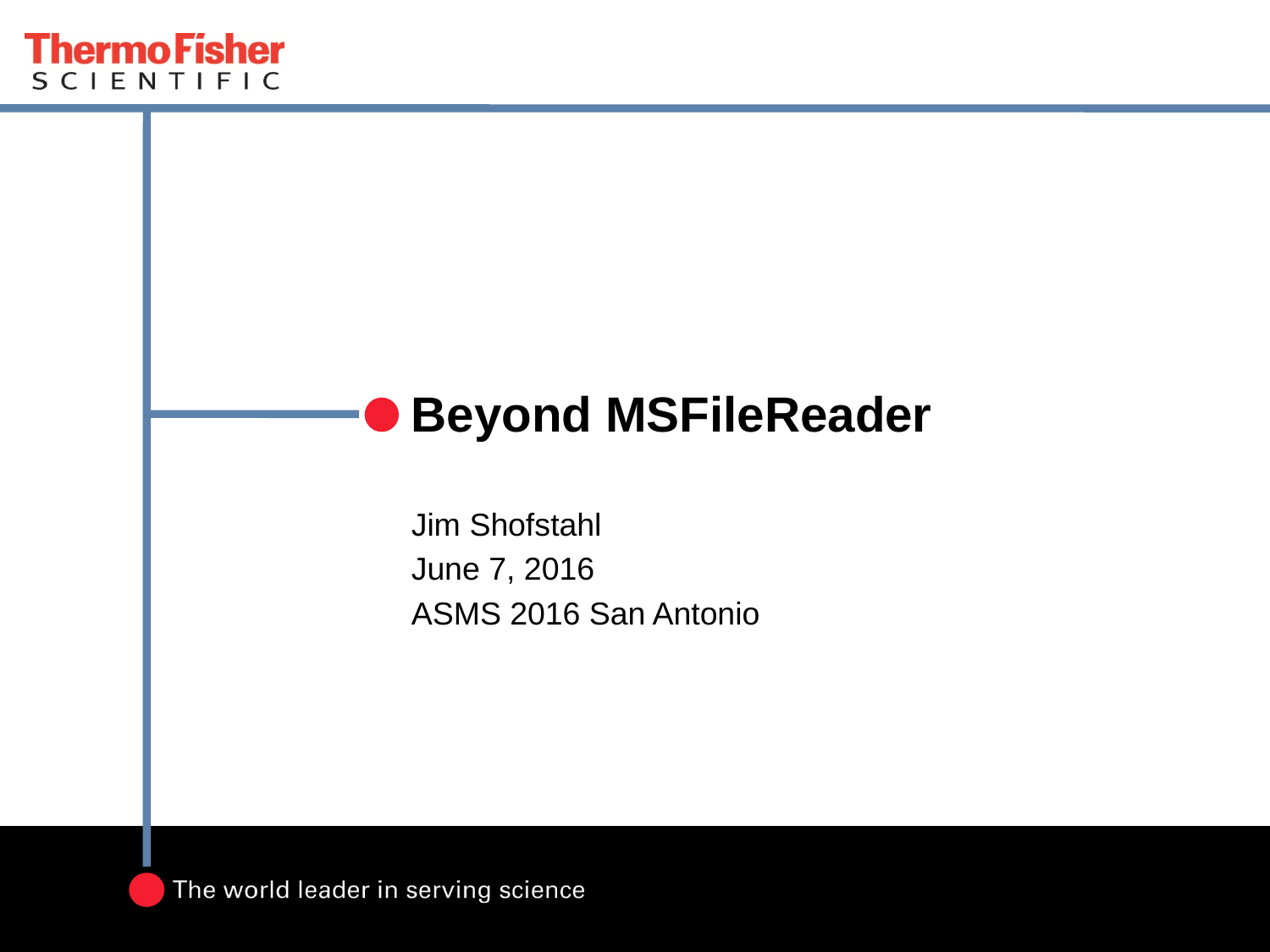

# Beyond MSFileReader
Jim Shofstahl
June 7, 2016
ASMS 2016 San Antonio